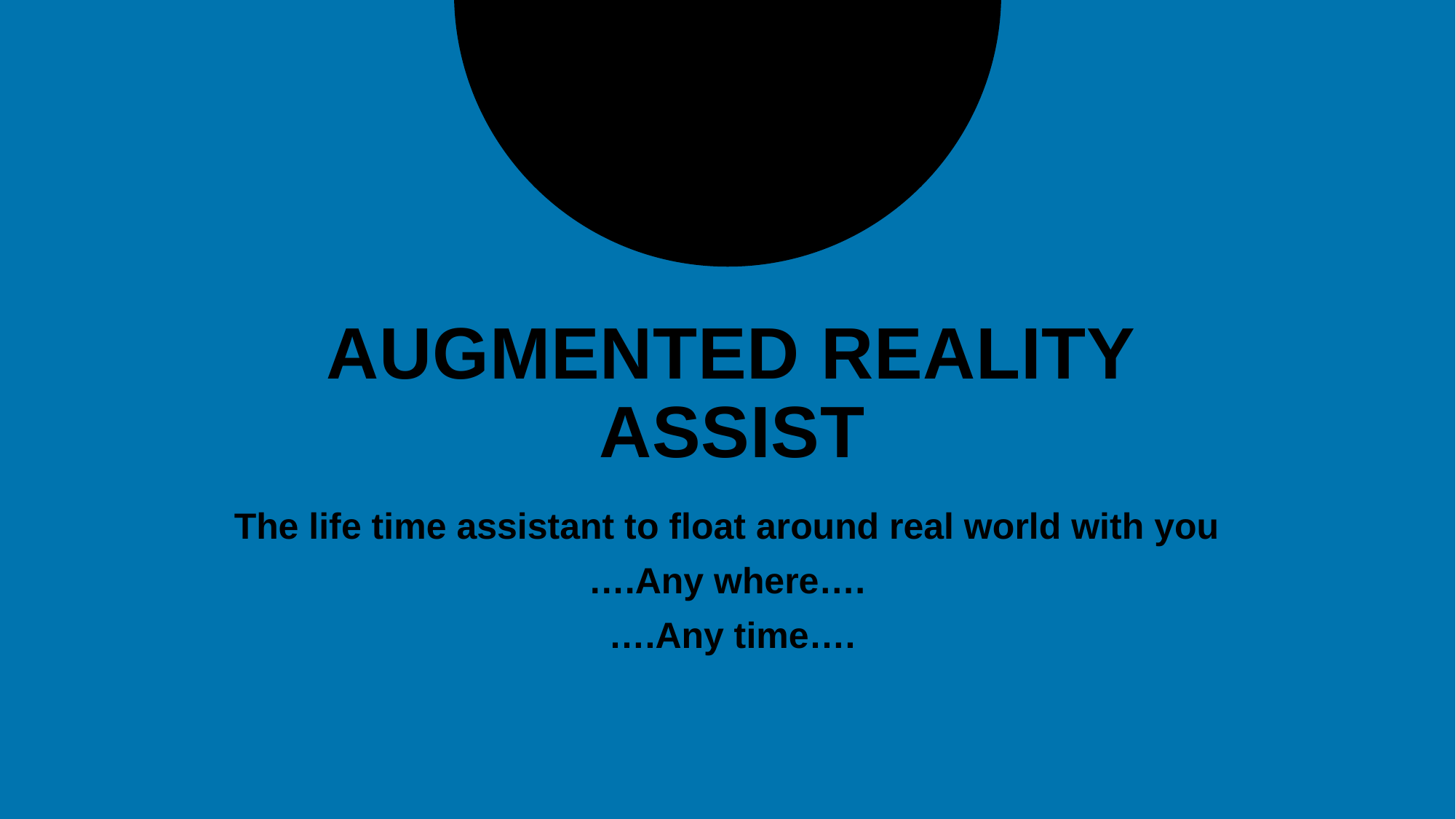

# AUGMENTED REALITY ASSIST
The life time assistant to float around real world with you
….Any where….
….Any time….